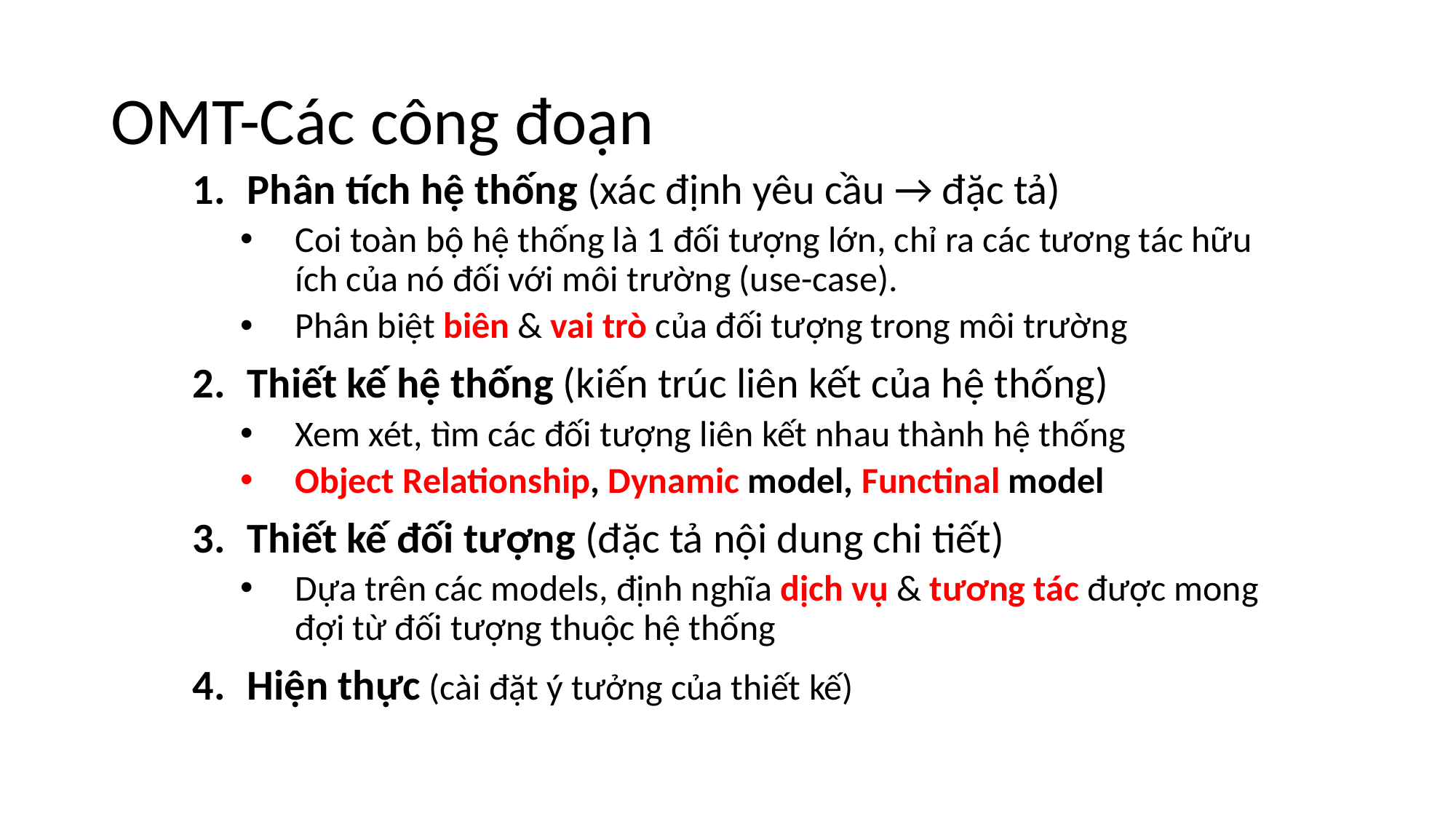

# OMT-Các công đoạn
Phân tích hệ thống (xác định yêu cầu → đặc tả)
Coi toàn bộ hệ thống là 1 đối tượng lớn, chỉ ra các tương tác hữu ích của nó đối với môi trường (use-case).
Phân biệt biên & vai trò của đối tượng trong môi trường
Thiết kế hệ thống (kiến trúc liên kết của hệ thống)
Xem xét, tìm các đối tượng liên kết nhau thành hệ thống
Object Relationship, Dynamic model, Functinal model
Thiết kế đối tượng (đặc tả nội dung chi tiết)
Dựa trên các models, định nghĩa dịch vụ & tương tác được mong đợi từ đối tượng thuộc hệ thống
Hiện thực (cài đặt ý tưởng của thiết kế)